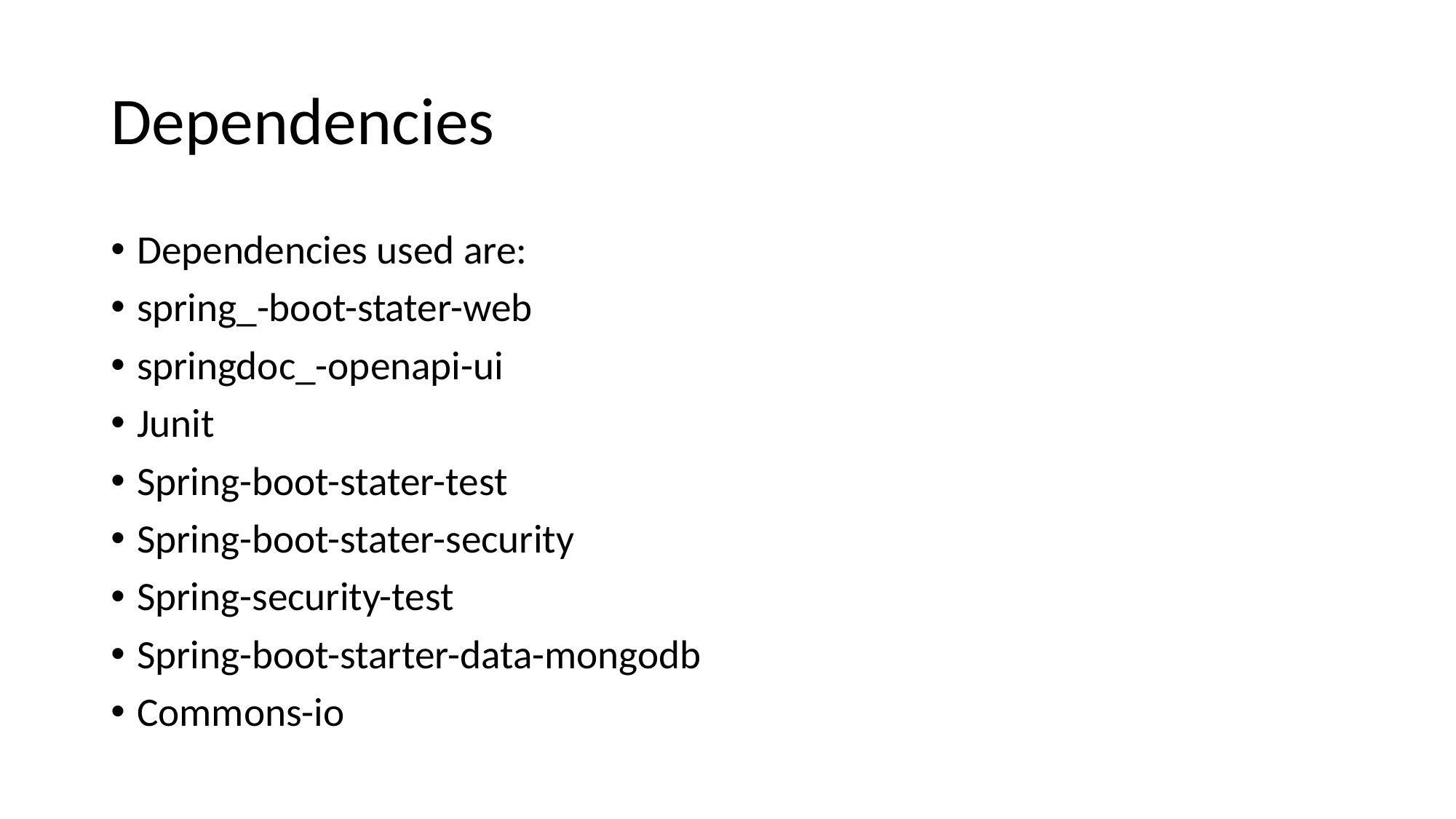

# Dependencies
Dependencies used are:
spring_-boot-stater-web
springdoc_-openapi-ui
Junit
Spring-boot-stater-test
Spring-boot-stater-security
Spring-security-test
Spring-boot-starter-data-mongodb
Commons-io